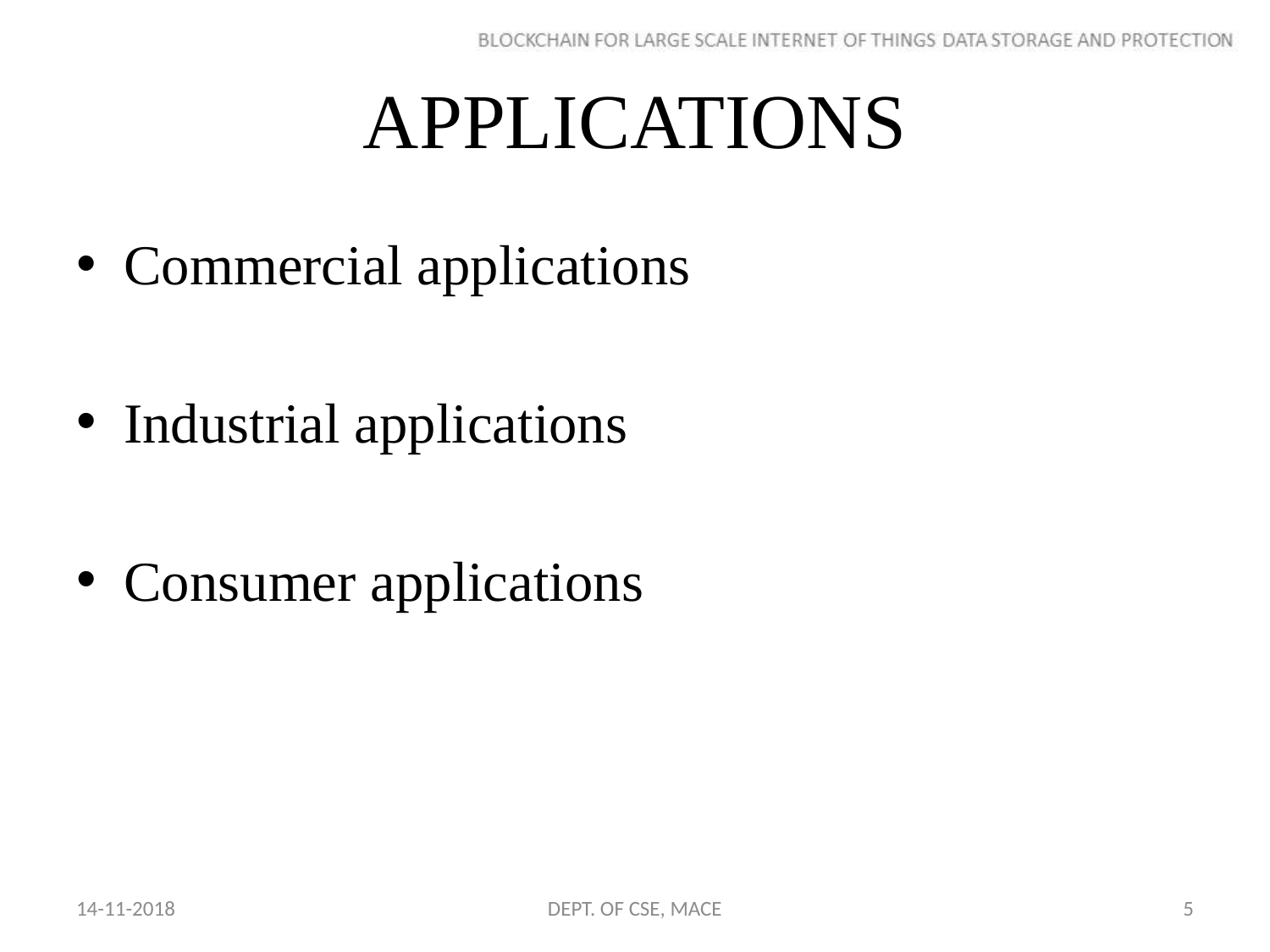

# APPLICATIONS
Commercial applications

Industrial applications

Consumer applications

14-11-2018
DEPT. OF CSE, MACE
5